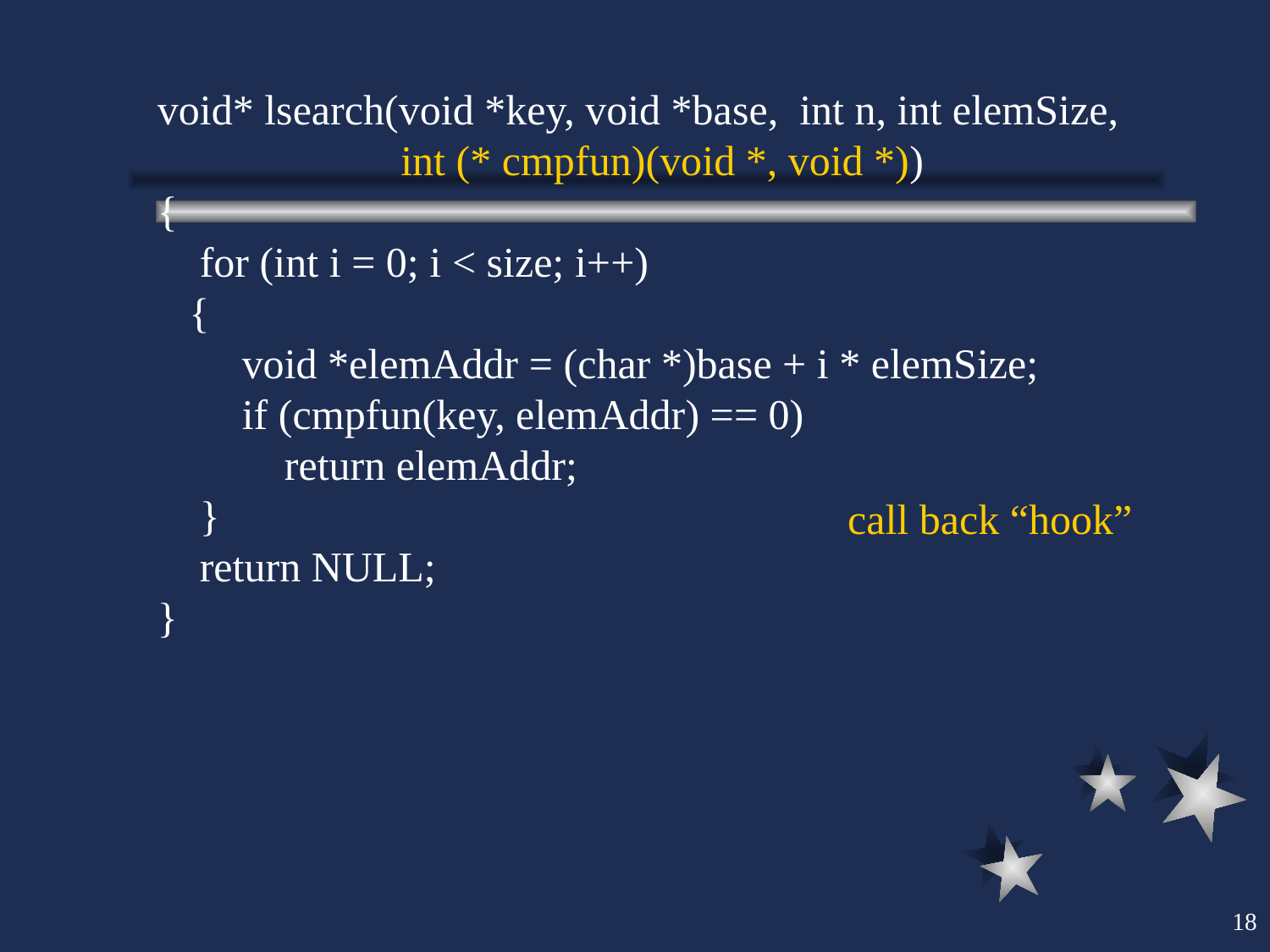

void* lsearch(void *key, void *base,  int n, int elemSize,
                       int (* cmpfun)(void *, void *))
{
    for (int i = 0; i < size; i++)
   {
        void *elemAddr = (char *)base + i * elemSize;
        if (cmpfun(key, elemAddr) == 0)
            return elemAddr;
    }
    return NULL;
}

call back “hook”
18